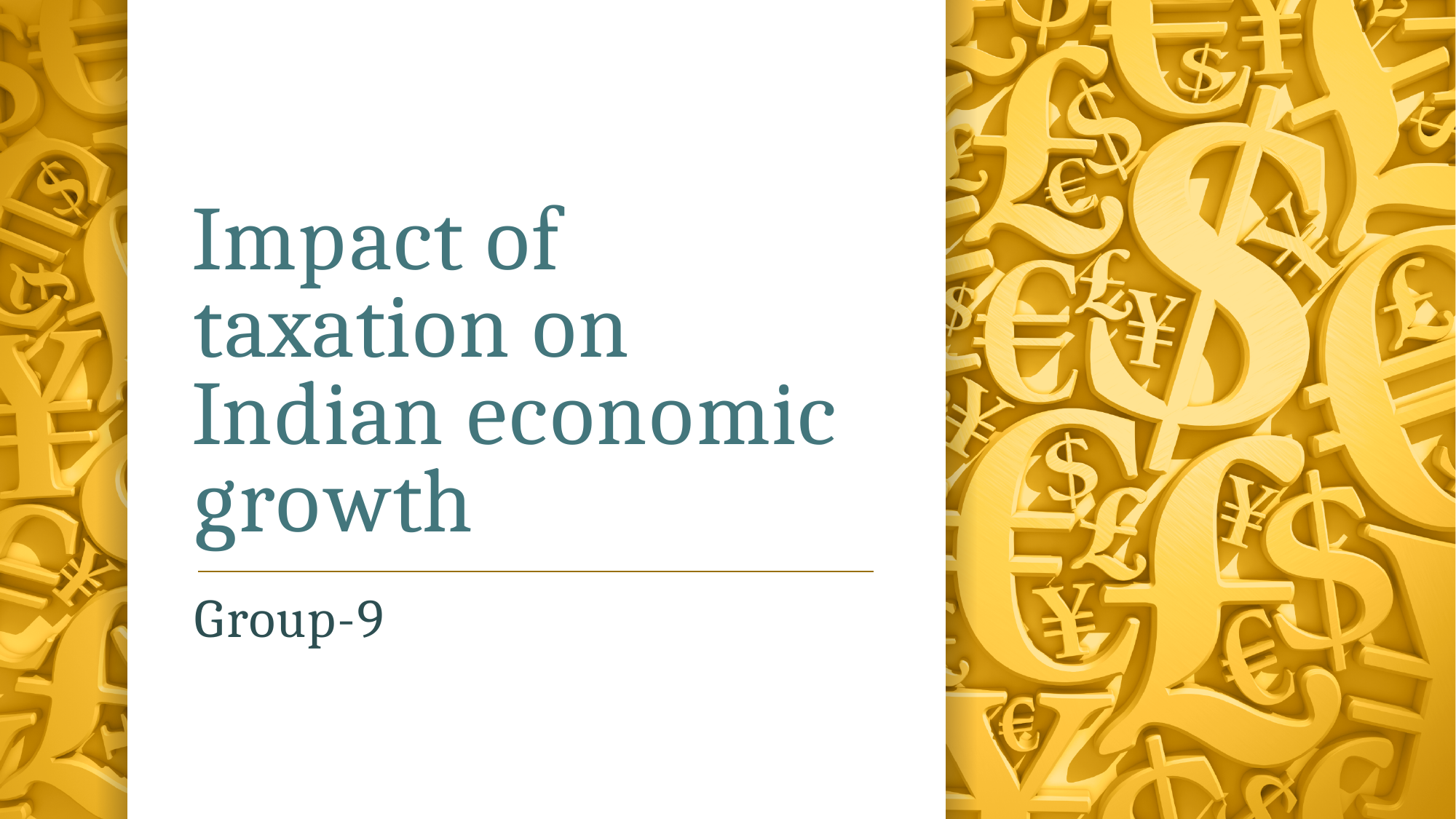

# Impact of taxation on Indian economic growth
Group-9